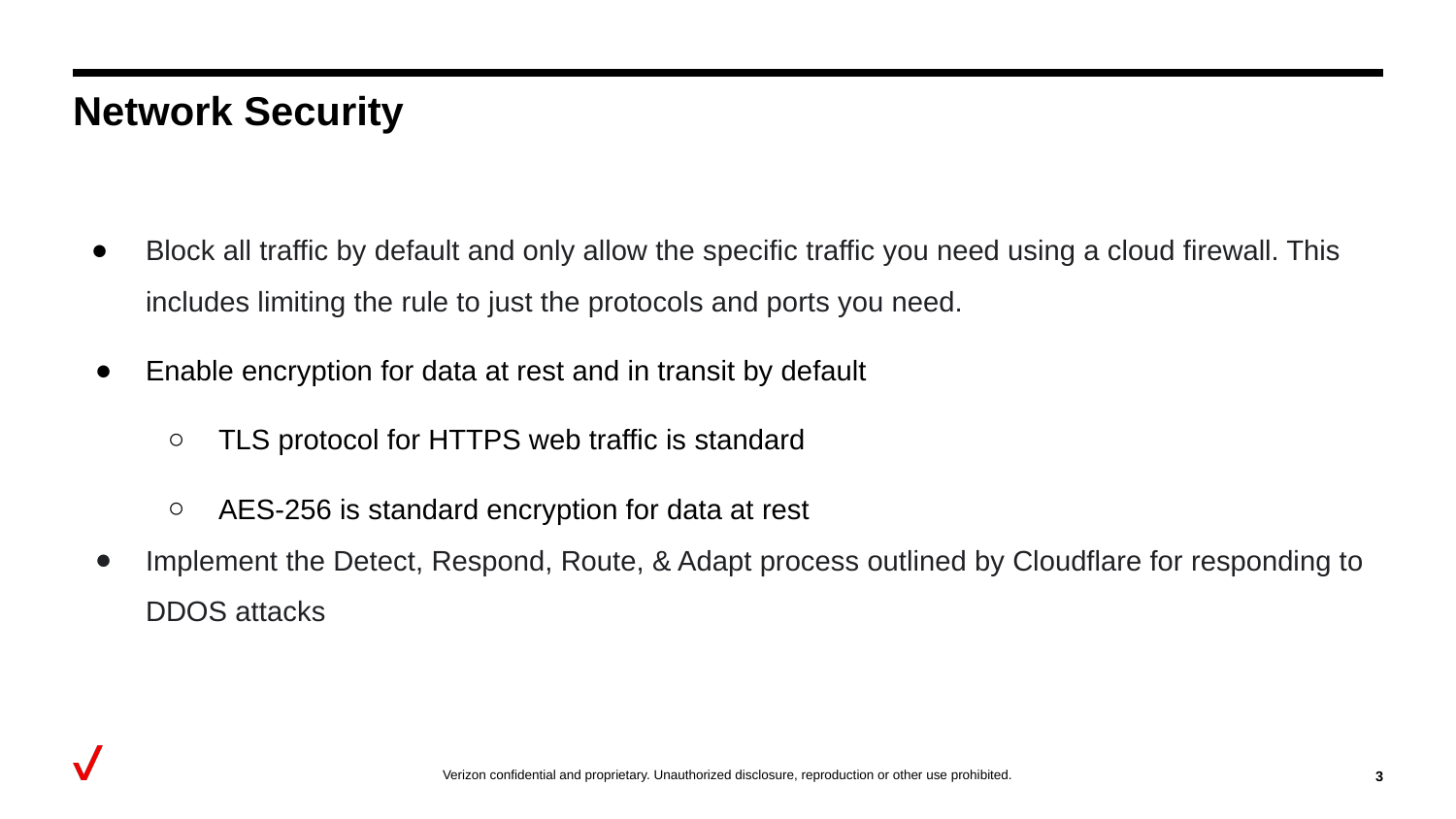

# Network Security
Block all traffic by default and only allow the specific traffic you need using a cloud firewall. This includes limiting the rule to just the protocols and ports you need.
Enable encryption for data at rest and in transit by default
TLS protocol for HTTPS web traffic is standard
AES-256 is standard encryption for data at rest
Implement the Detect, Respond, Route, & Adapt process outlined by Cloudflare for responding to DDOS attacks
3